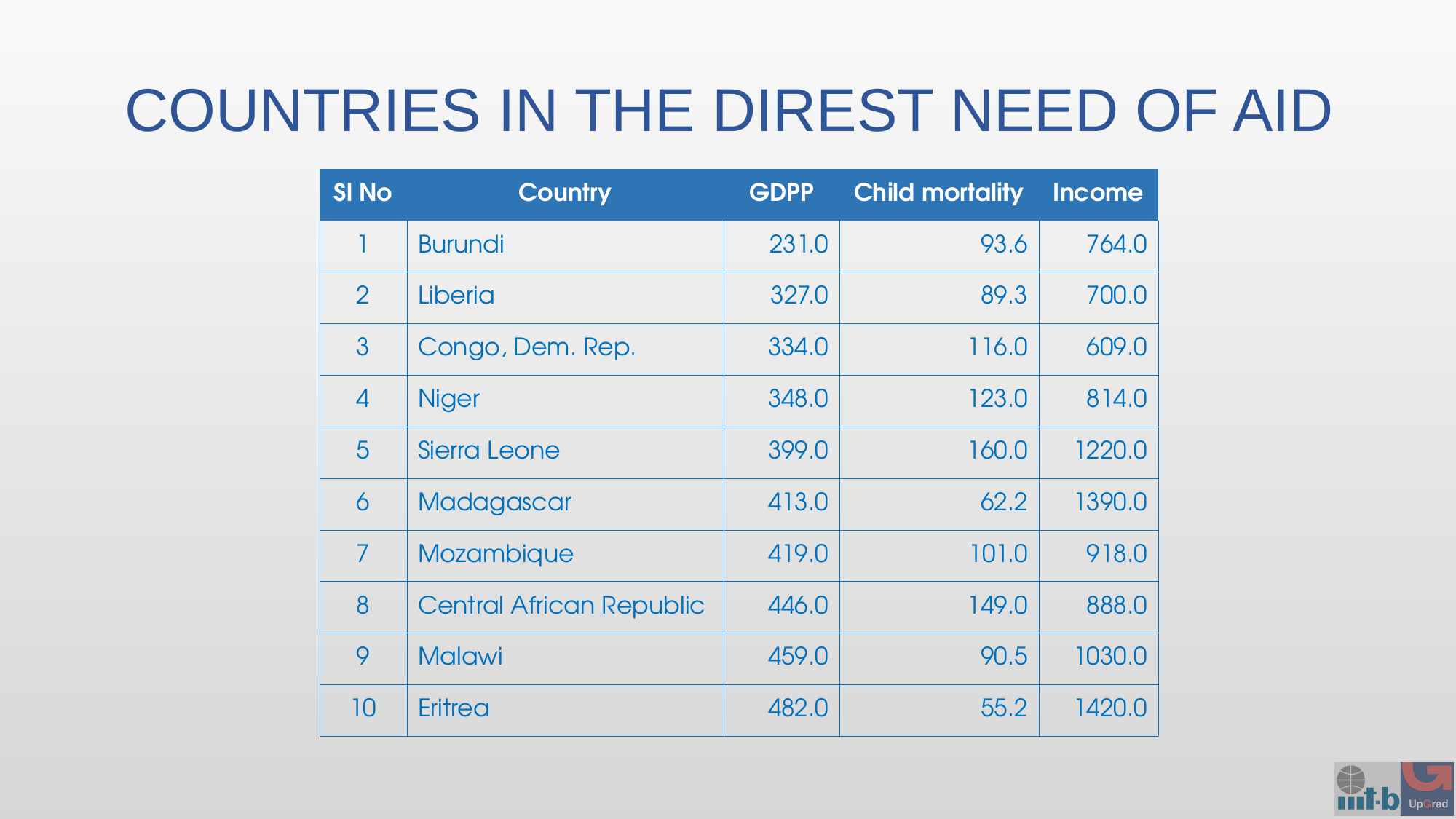

# countries in the direst need of aid
| Sl No | Country | GDPP | Child mortality | Income |
| --- | --- | --- | --- | --- |
| 1 | Burundi | 231.0 | 93.6 | 764.0 |
| 2 | Liberia | 327.0 | 89.3 | 700.0 |
| 3 | Congo, Dem. Rep. | 334.0 | 116.0 | 609.0 |
| 4 | Niger | 348.0 | 123.0 | 814.0 |
| 5 | Sierra Leone | 399.0 | 160.0 | 1220.0 |
| 6 | Madagascar | 413.0 | 62.2 | 1390.0 |
| 7 | Mozambique | 419.0 | 101.0 | 918.0 |
| 8 | Central African Republic | 446.0 | 149.0 | 888.0 |
| 9 | Malawi | 459.0 | 90.5 | 1030.0 |
| 10 | Eritrea | 482.0 | 55.2 | 1420.0 |